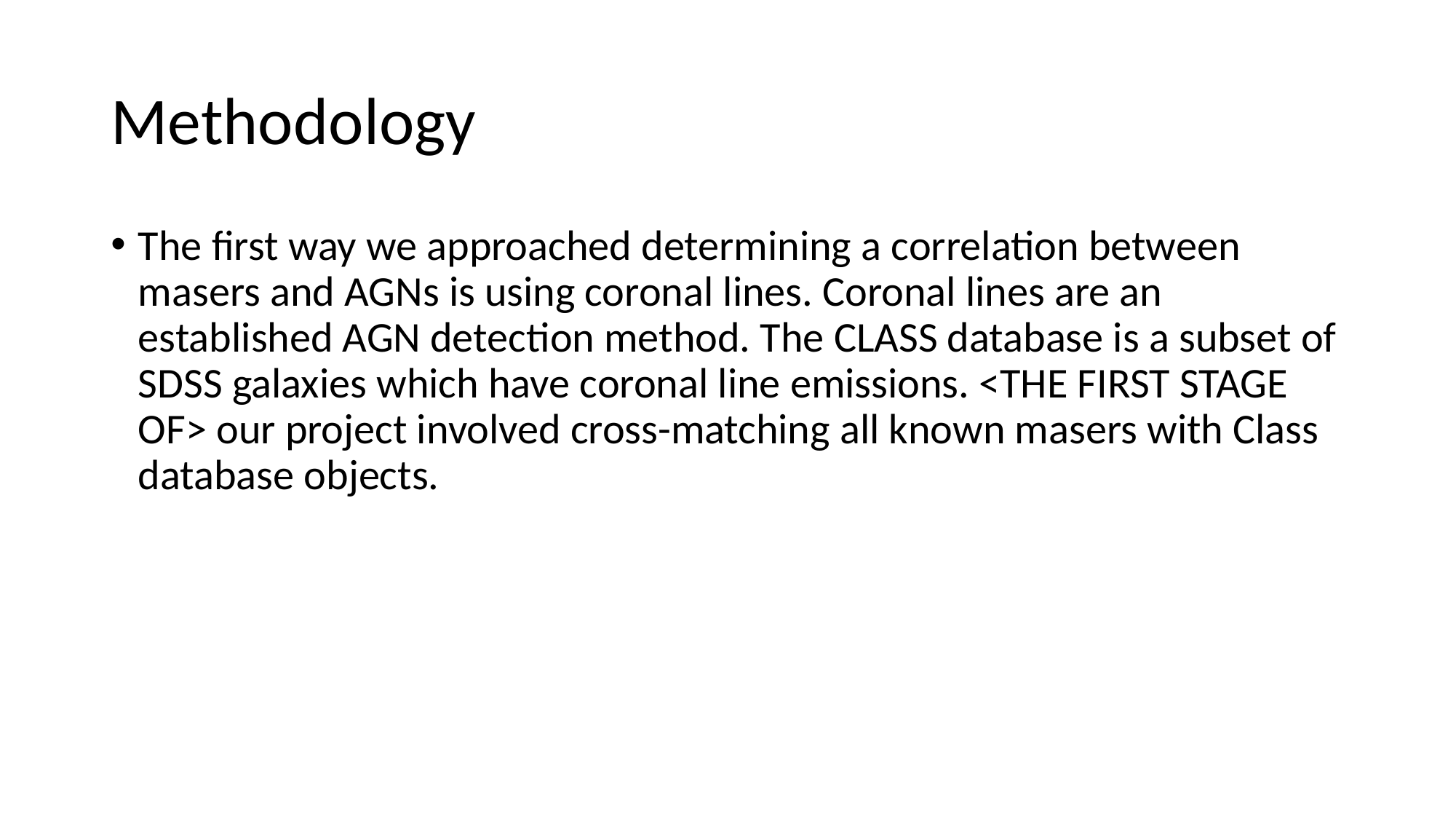

# Methodology
The first way we approached determining a correlation between masers and AGNs is using coronal lines. Coronal lines are an established AGN detection method. The CLASS database is a subset of SDSS galaxies which have coronal line emissions. <THE FIRST STAGE OF> our project involved cross-matching all known masers with Class database objects.